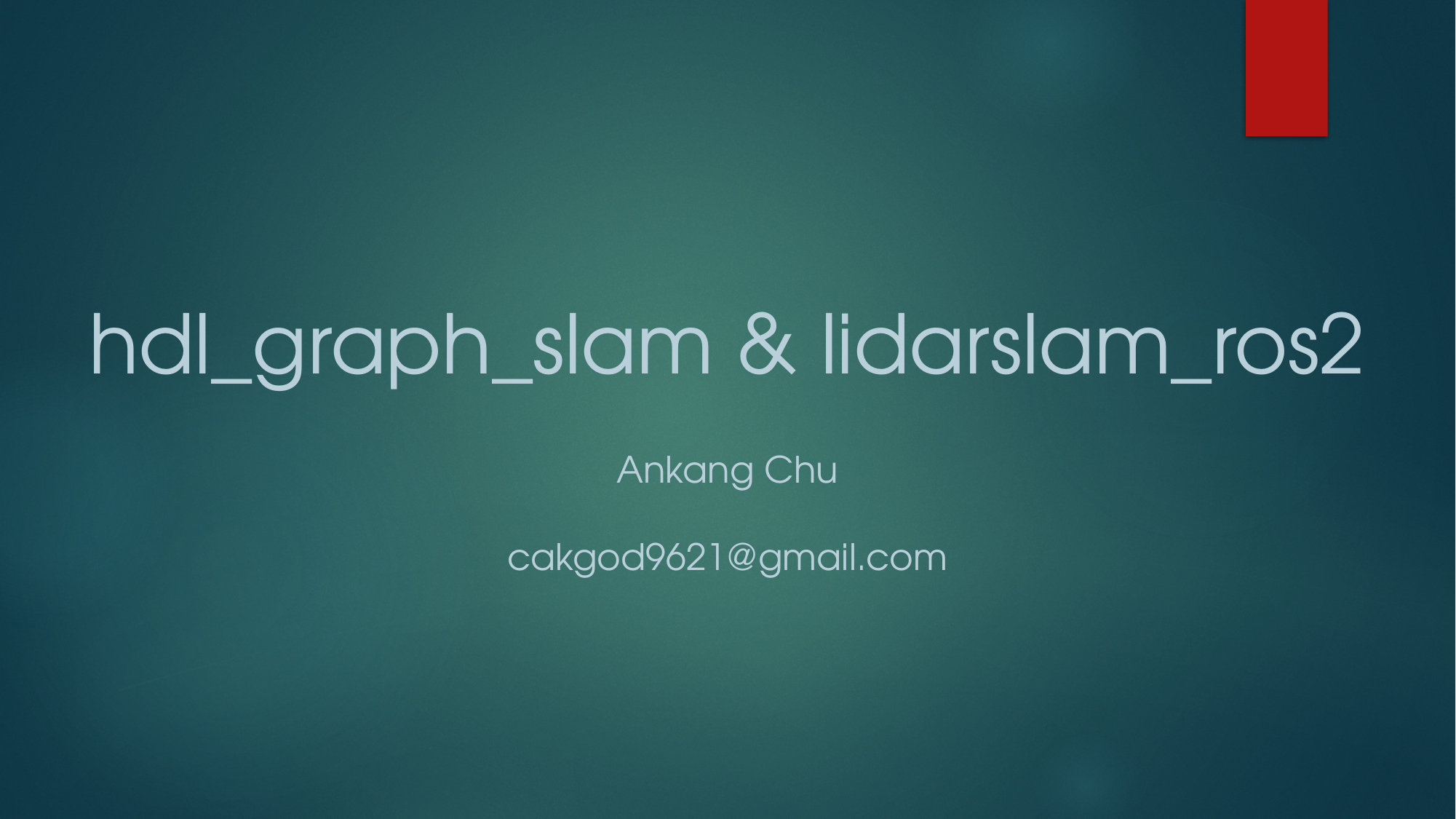

# hdl_graph_slam & lidarslam_ros2
Ankang Chu

cakgod9621@gmail.com